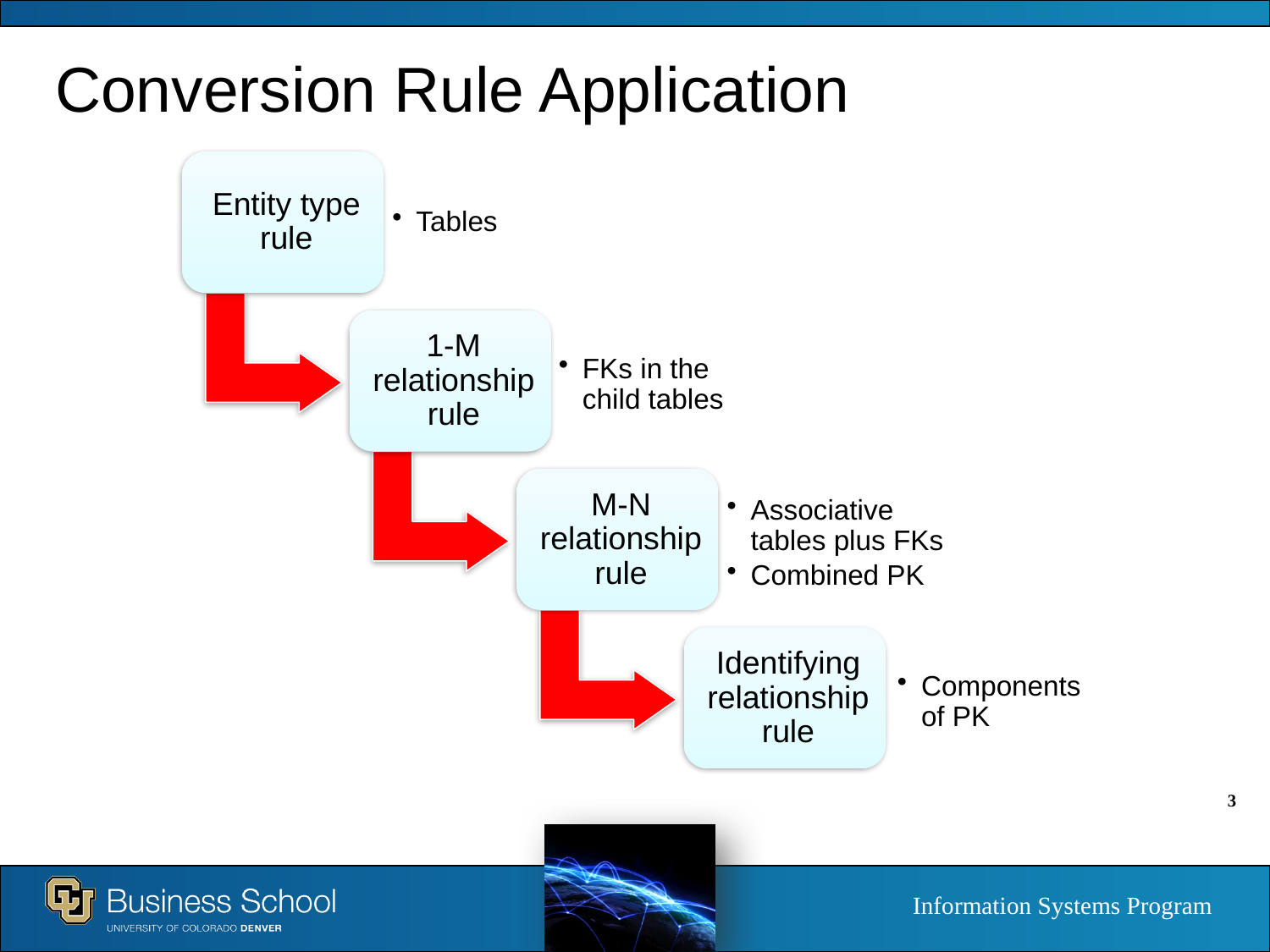

# Conversion Rule Application
Entity type rule
Tables
1-M relationship rule
FKs in the child tables
M-N relationship rule
Associative tables plus FKs
Combined PK
Identifying relationship rule
Components of PK